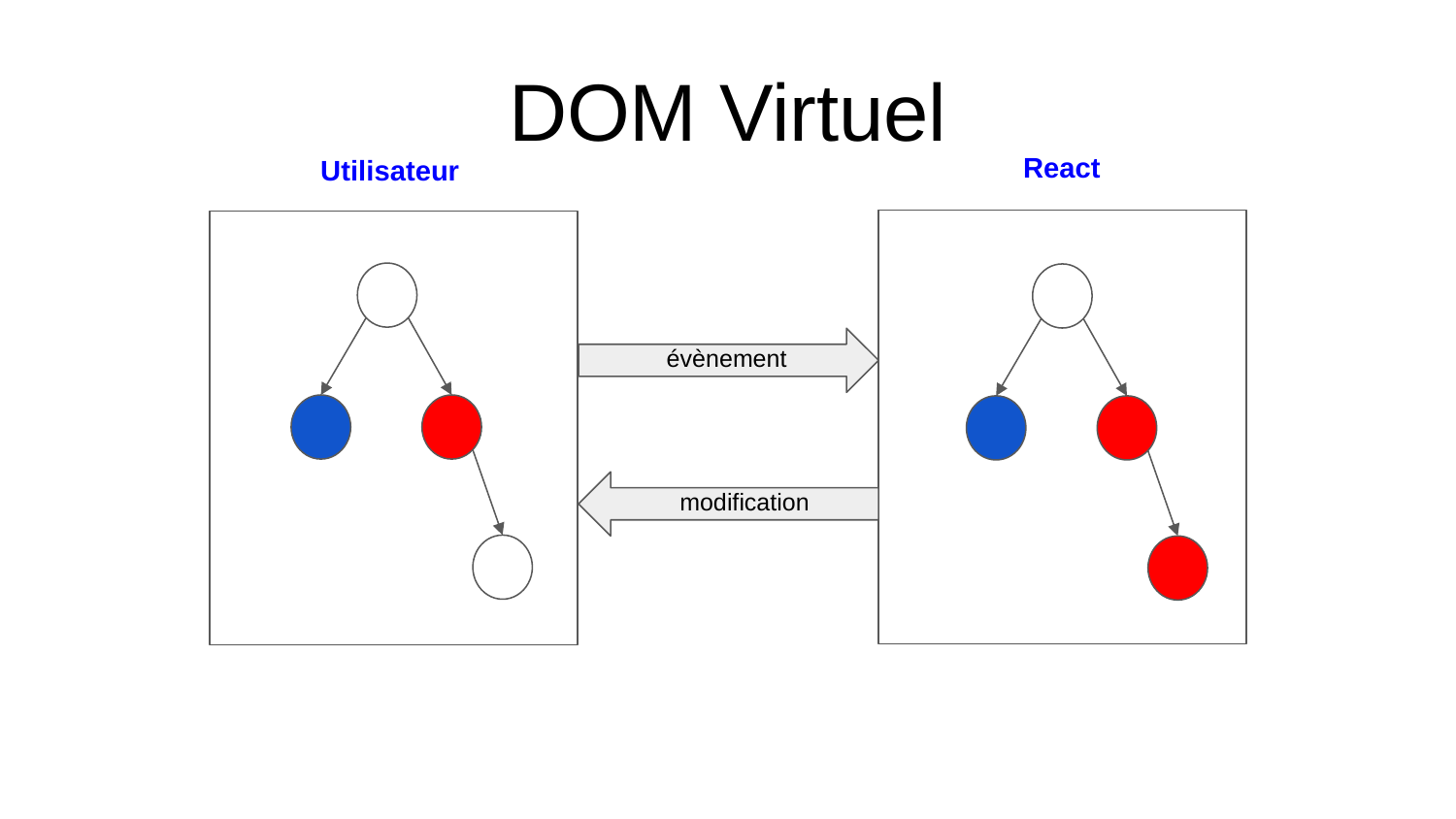

# DOM Virtuel
React
Utilisateur

évènement

modification